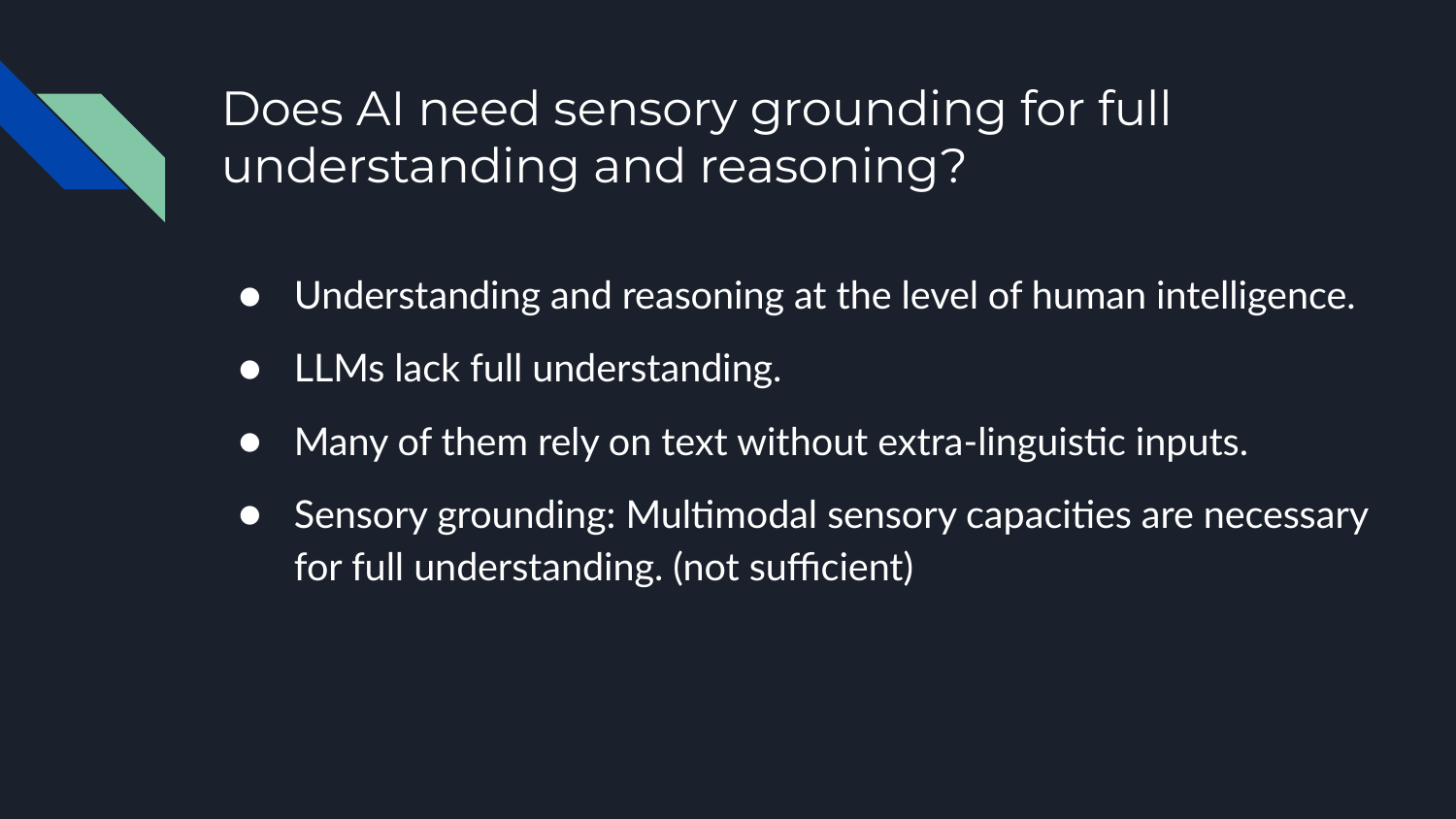

# Does AI need sensory grounding for full understanding and reasoning?
Understanding and reasoning at the level of human intelligence.
LLMs lack full understanding.
Many of them rely on text without extra-linguistic inputs.
Sensory grounding: Multimodal sensory capacities are necessary for full understanding. (not sufficient)